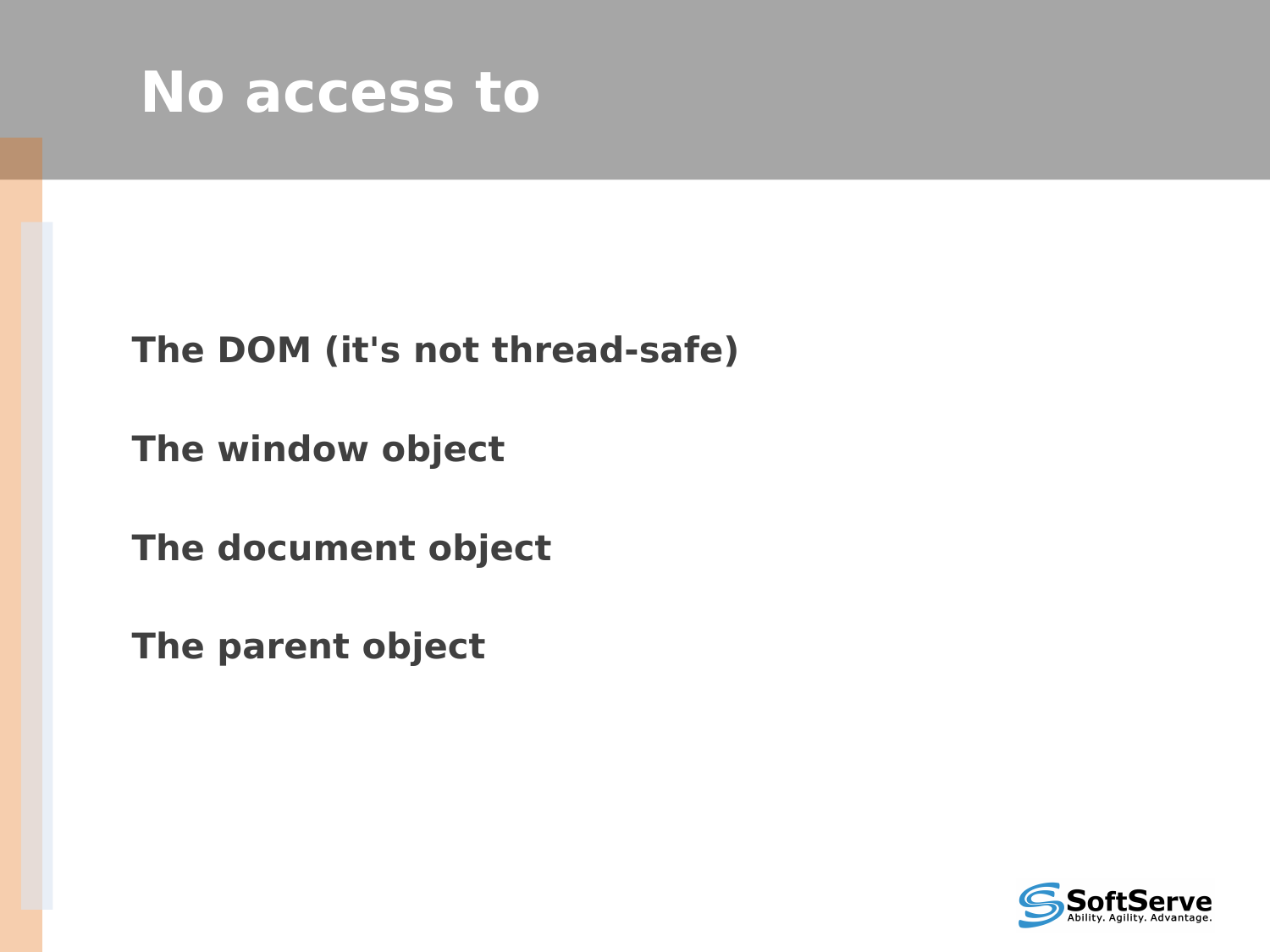

# No access to

The DOM (it's not thread-safe)

The window object

The document object

The parent object